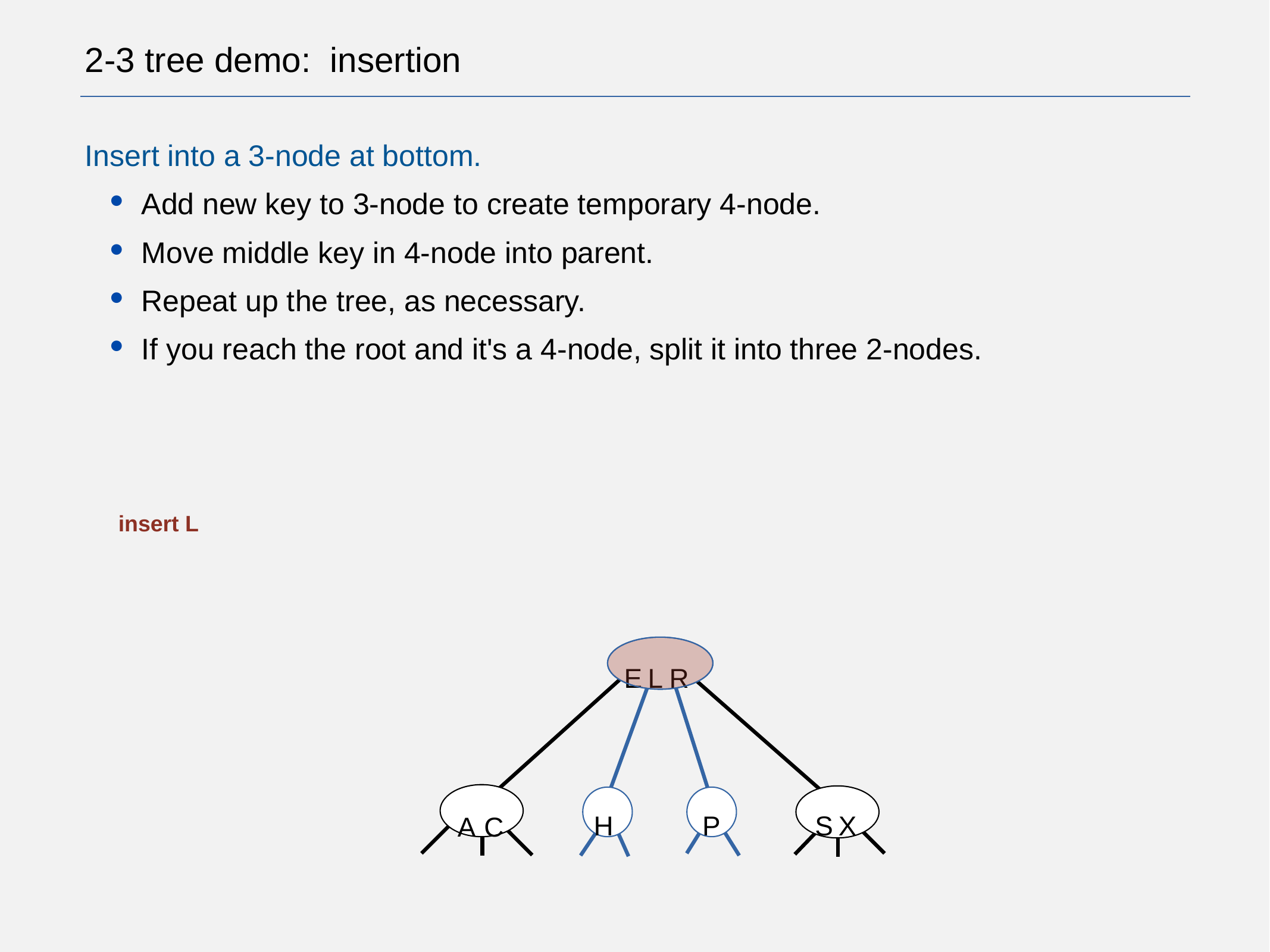

# 2-3 tree demo:  insertion
Insert into a 3-node at bottom.
Add new key to 3-node to create temporary 4-node.
Move middle key in 4-node into parent.
Repeat up the tree, as necessary.
If you reach the root and it's a 4-node, split it into three 2-nodes.
insert L

E
L
R

A
C

S
X

H
P